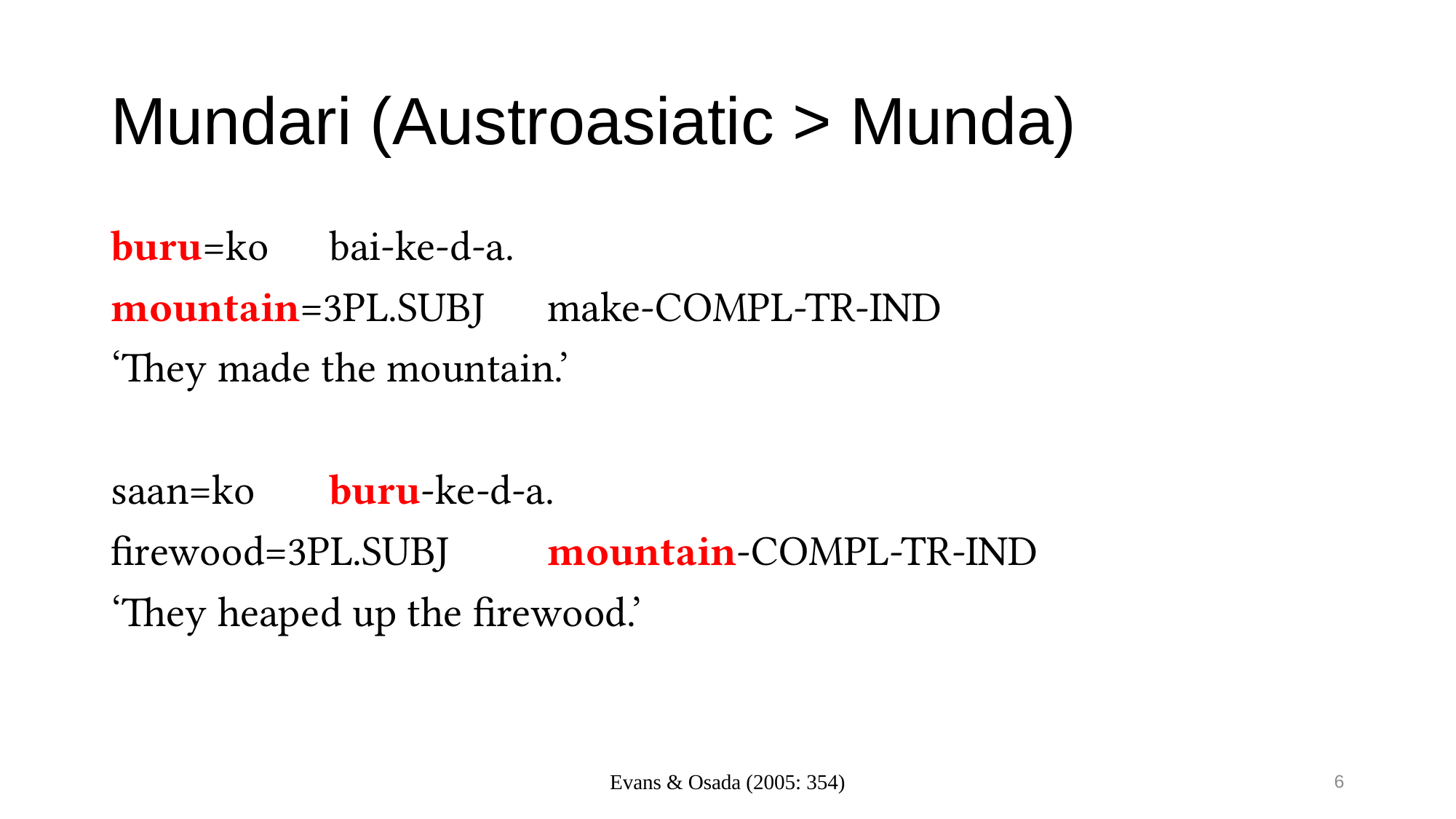

# Mundari (Austroasiatic > Munda)
buru=ko	bai-ke-d-a.
mountain=3PL.SUBJ	make-COMPL-TR-IND
‘They made the mountain.’

saan=ko	buru-ke-d-a.
firewood=3PL.SUBJ	mountain-COMPL-TR-IND
‘They heaped up the firewood.’
Evans & Osada (2005: 354)
6